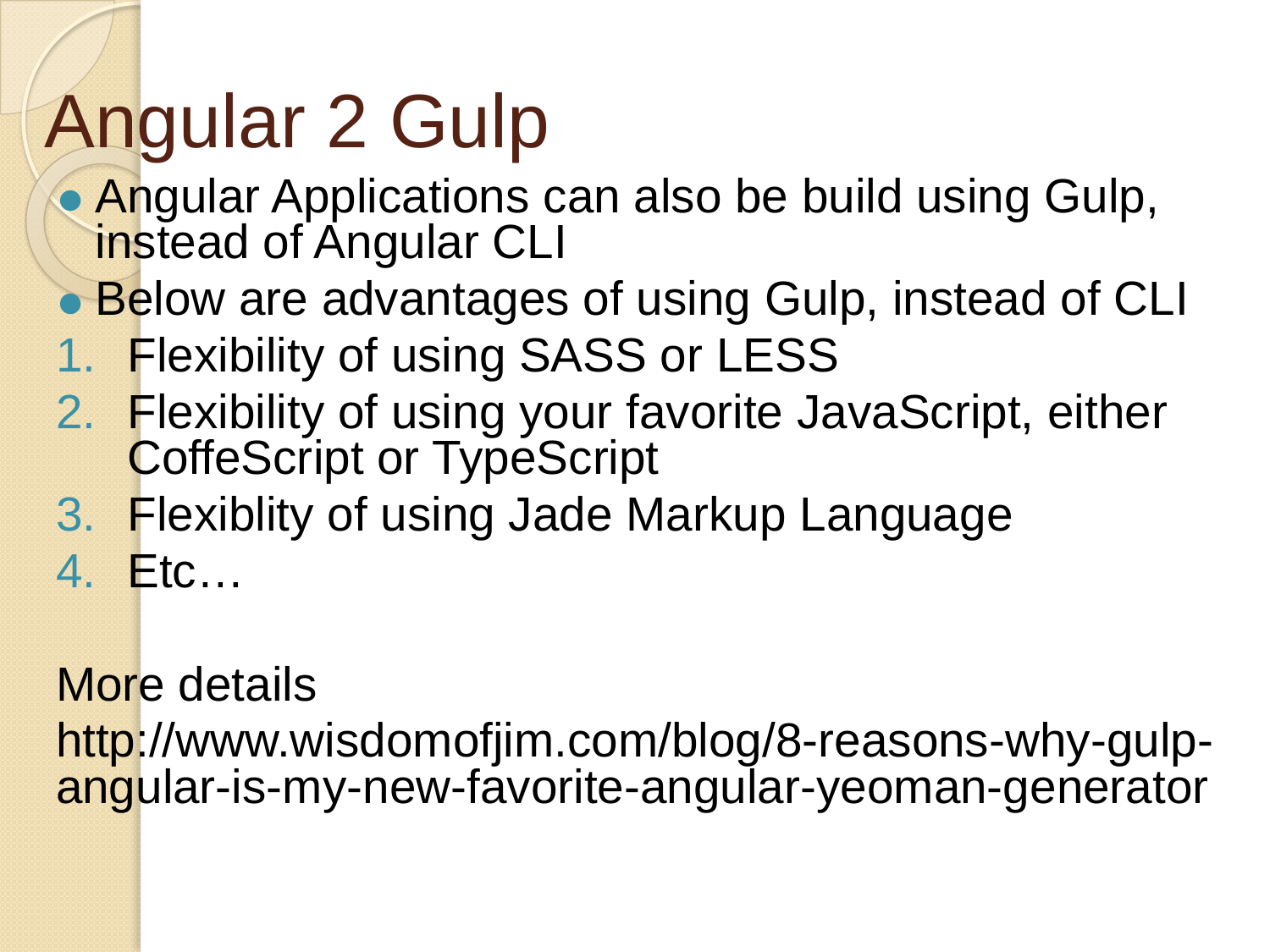

# Angular 2 Gulp
Angular Applications can also be build using Gulp, instead of Angular CLI
Below are advantages of using Gulp, instead of CLI
Flexibility of using SASS or LESS
Flexibility of using your favorite JavaScript, either CoffeScript or TypeScript
Flexiblity of using Jade Markup Language
Etc…

More details
http://www.wisdomofjim.com/blog/8-reasons-why-gulp-angular-is-my-new-favorite-angular-yeoman-generator